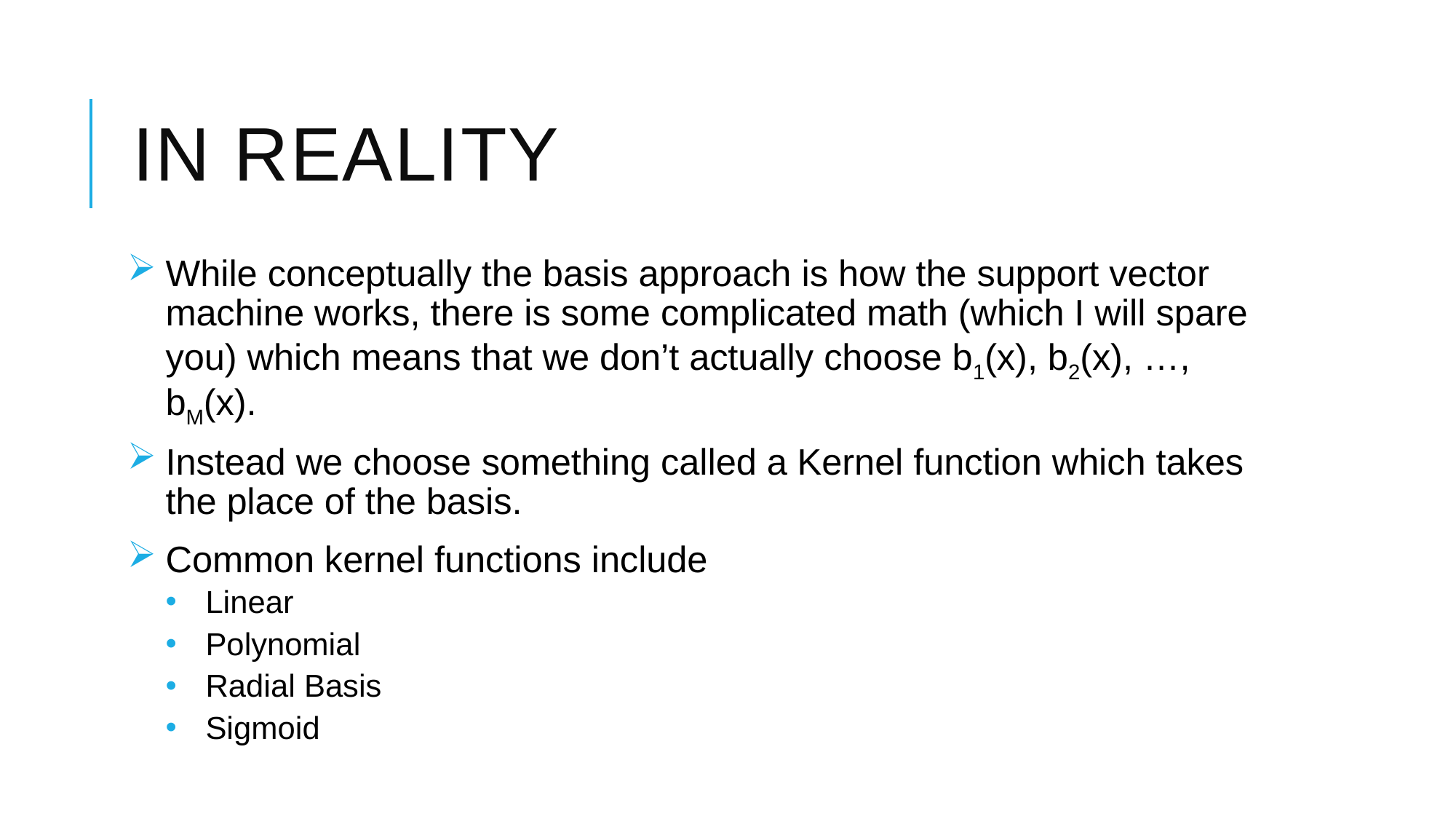

# In Reality
While conceptually the basis approach is how the support vector machine works, there is some complicated math (which I will spare you) which means that we don’t actually choose b1(x), b2(x), …, bM(x).
Instead we choose something called a Kernel function which takes the place of the basis.
Common kernel functions include
Linear
Polynomial
Radial Basis
Sigmoid